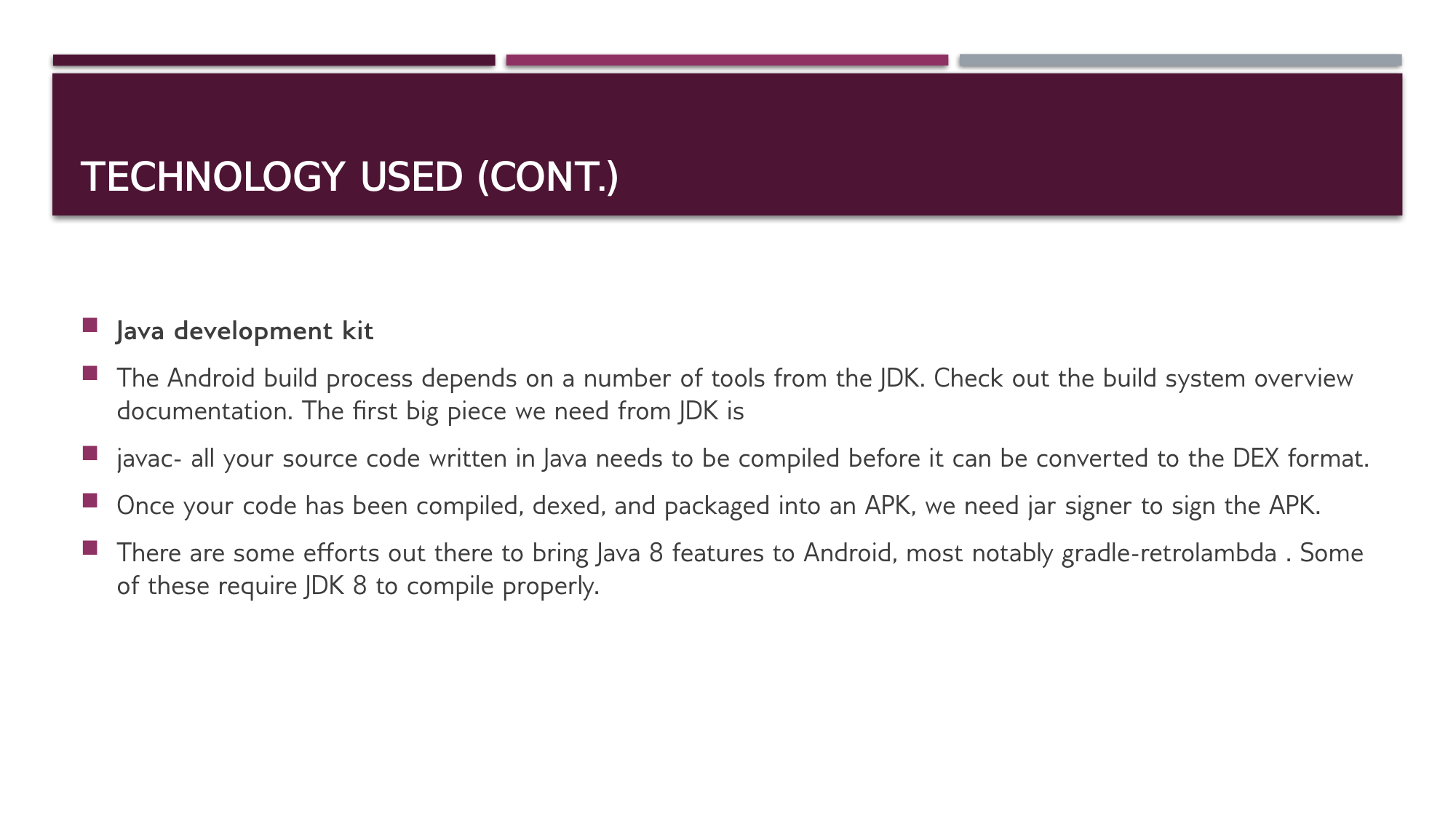

# TECHNOLOGY USED (CONT.)
Java development kit
The Android build process depends on a number of tools from the JDK. Check out the build system overview documentation. The first big piece we need from JDK is
javac- all your source code written in Java needs to be compiled before it can be converted to the DEX format.
Once your code has been compiled, dexed, and packaged into an APK, we need jar signer to sign the APK.
There are some efforts out there to bring Java 8 features to Android, most notably gradle-retrolambda . Some of these require JDK 8 to compile properly.